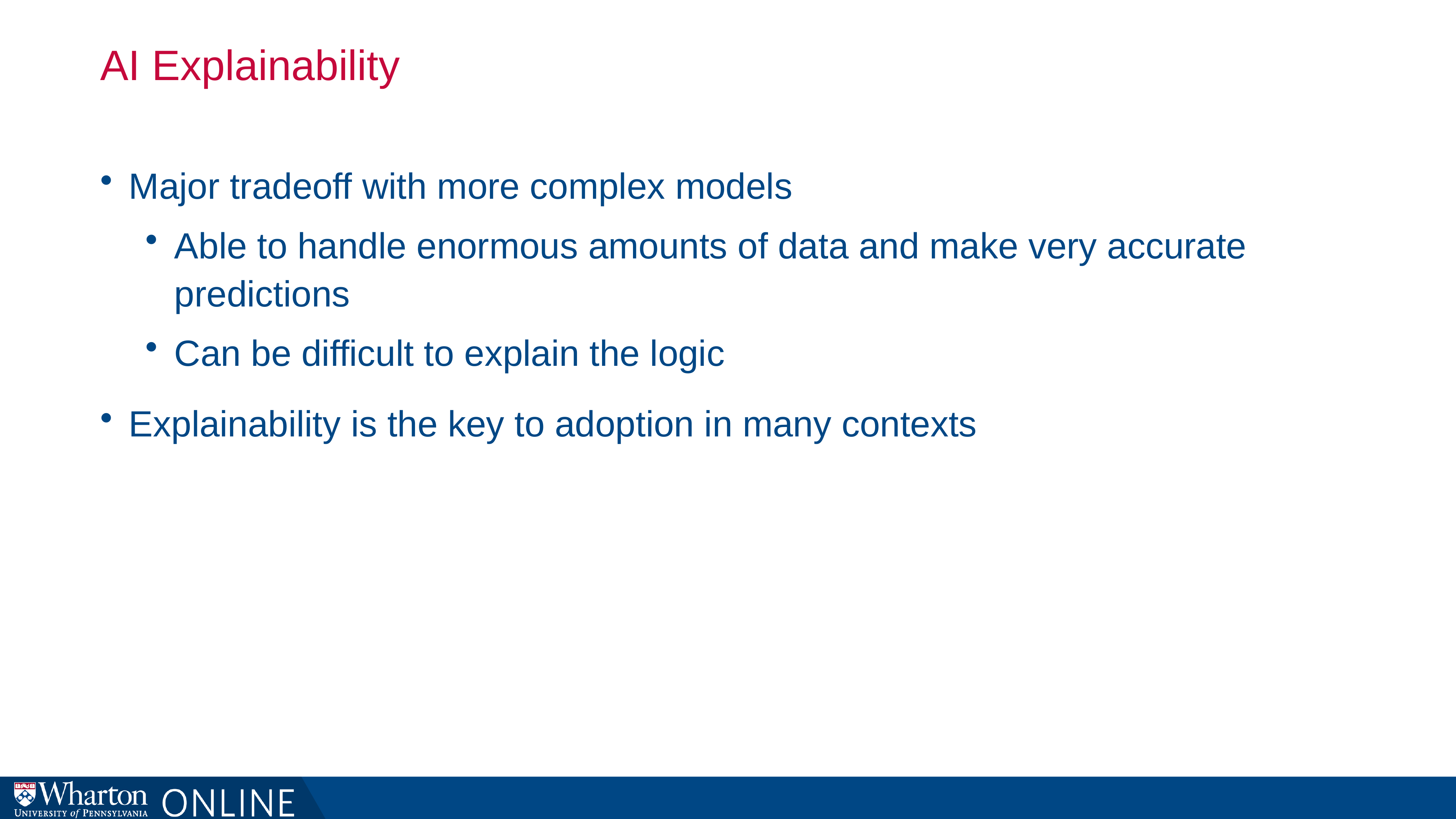

# AI Explainability
Major tradeoff with more complex models
Able to handle enormous amounts of data and make very accurate predictions
Can be difficult to explain the logic
Explainability is the key to adoption in many contexts